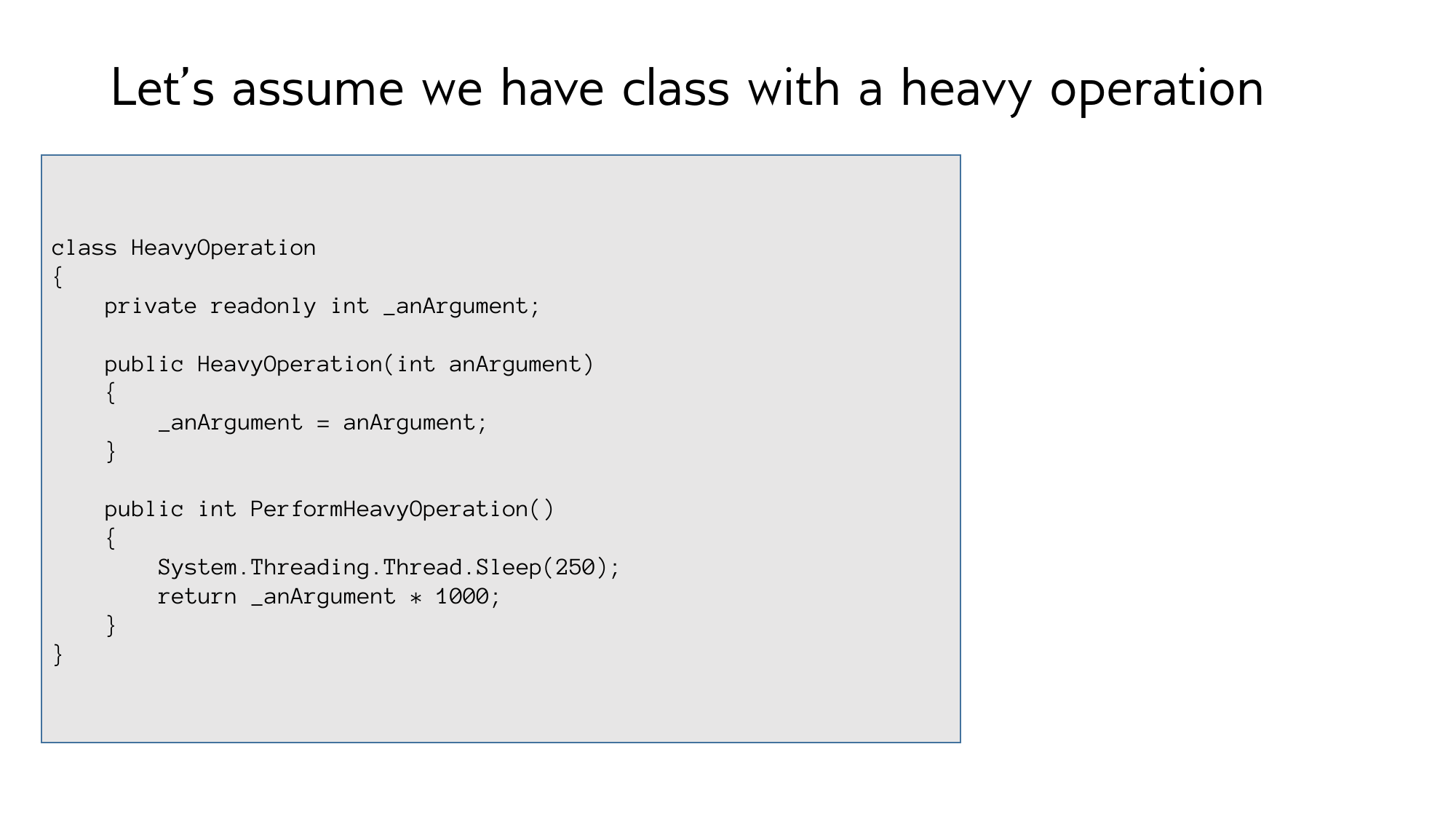

# Let’s assume we have class with a heavy operation
class HeavyOperation
{
    private readonly int _anArgument;

    public HeavyOperation(int anArgument)
    {
        _anArgument = anArgument;
    }

    public int PerformHeavyOperation()
    {
        System.Threading.Thread.Sleep(250);
        return _anArgument * 1000;
    }
}